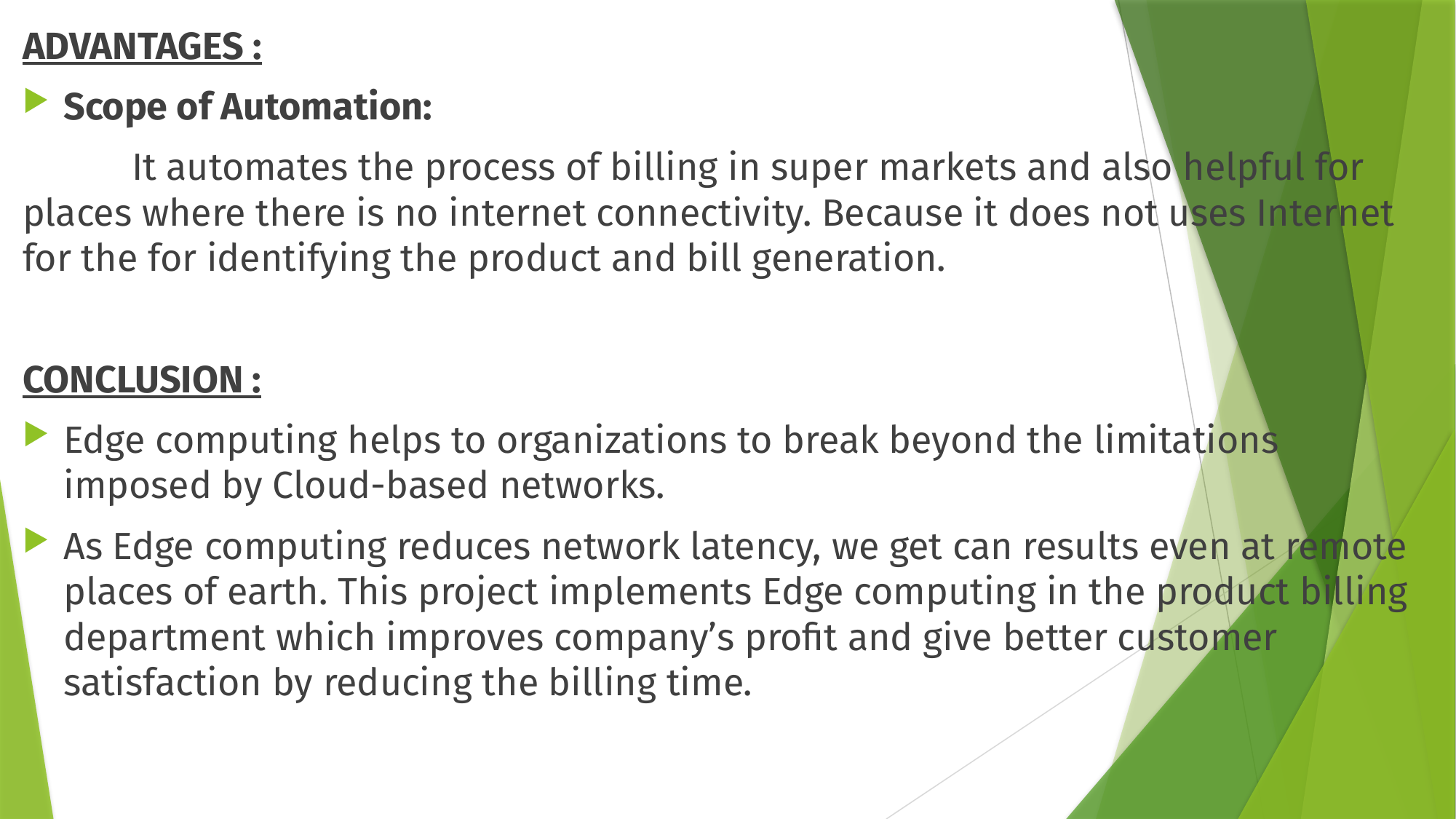

ADVANTAGES :
Scope of Automation:
	It automates the process of billing in super markets and also helpful for places where there is no internet connectivity. Because it does not uses Internet for the for identifying the product and bill generation.

CONCLUSION :
Edge computing helps to organizations to break beyond the limitations imposed by Cloud-based networks.
As Edge computing reduces network latency, we get can results even at remote places of earth. This project implements Edge computing in the product billing department which improves company’s profit and give better customer satisfaction by reducing the billing time.